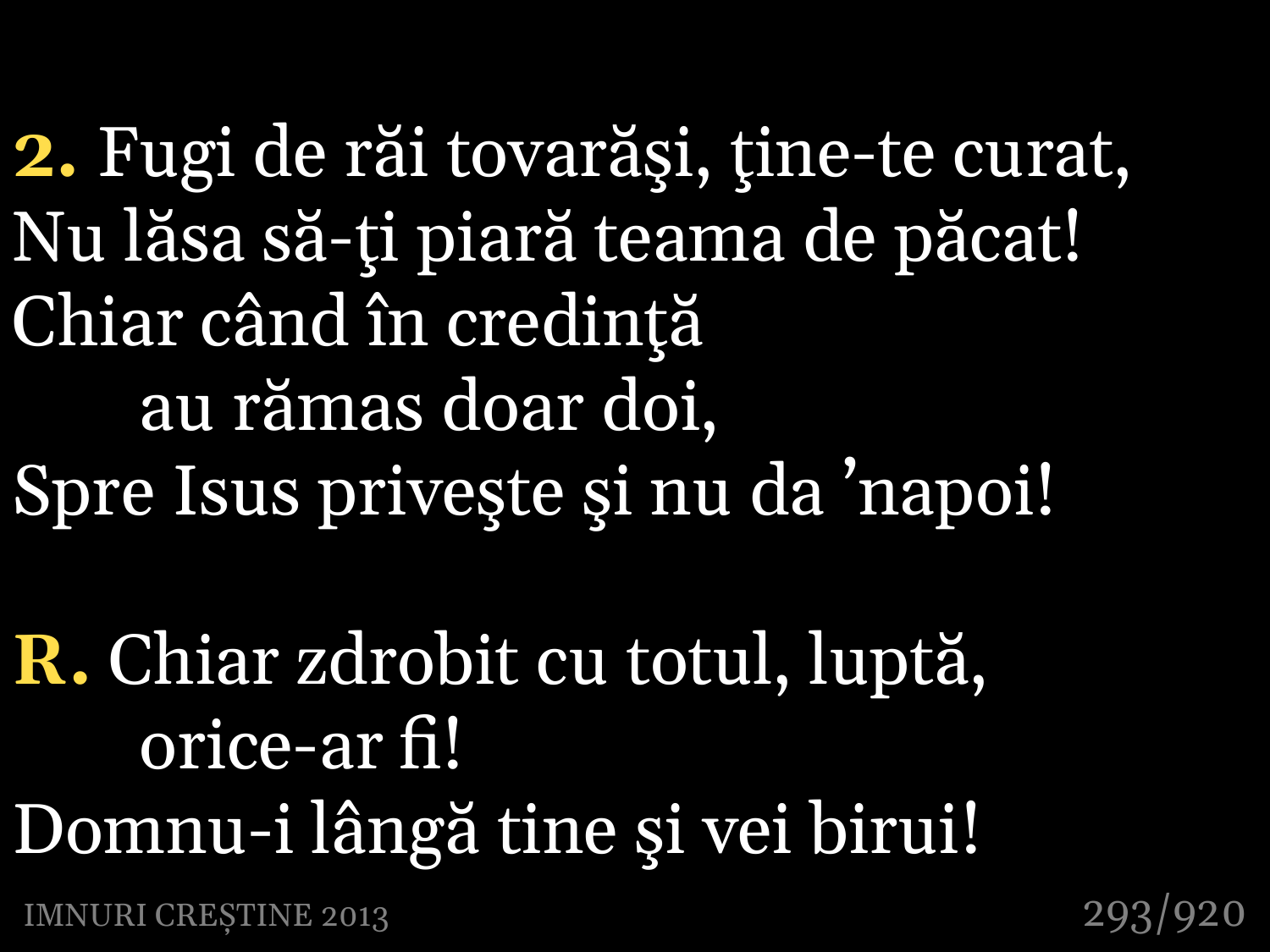

2. Fugi de răi tovarăşi, ţine-te curat,
Nu lăsa să-ţi piară teama de păcat!
Chiar când în credinţă
	au rămas doar doi,
Spre Isus priveşte şi nu da ’napoi!

R. Chiar zdrobit cu totul, luptă,
	orice-ar fi!
Domnu-i lângă tine şi vei birui!
293/920
IMNURI CREȘTINE 2013